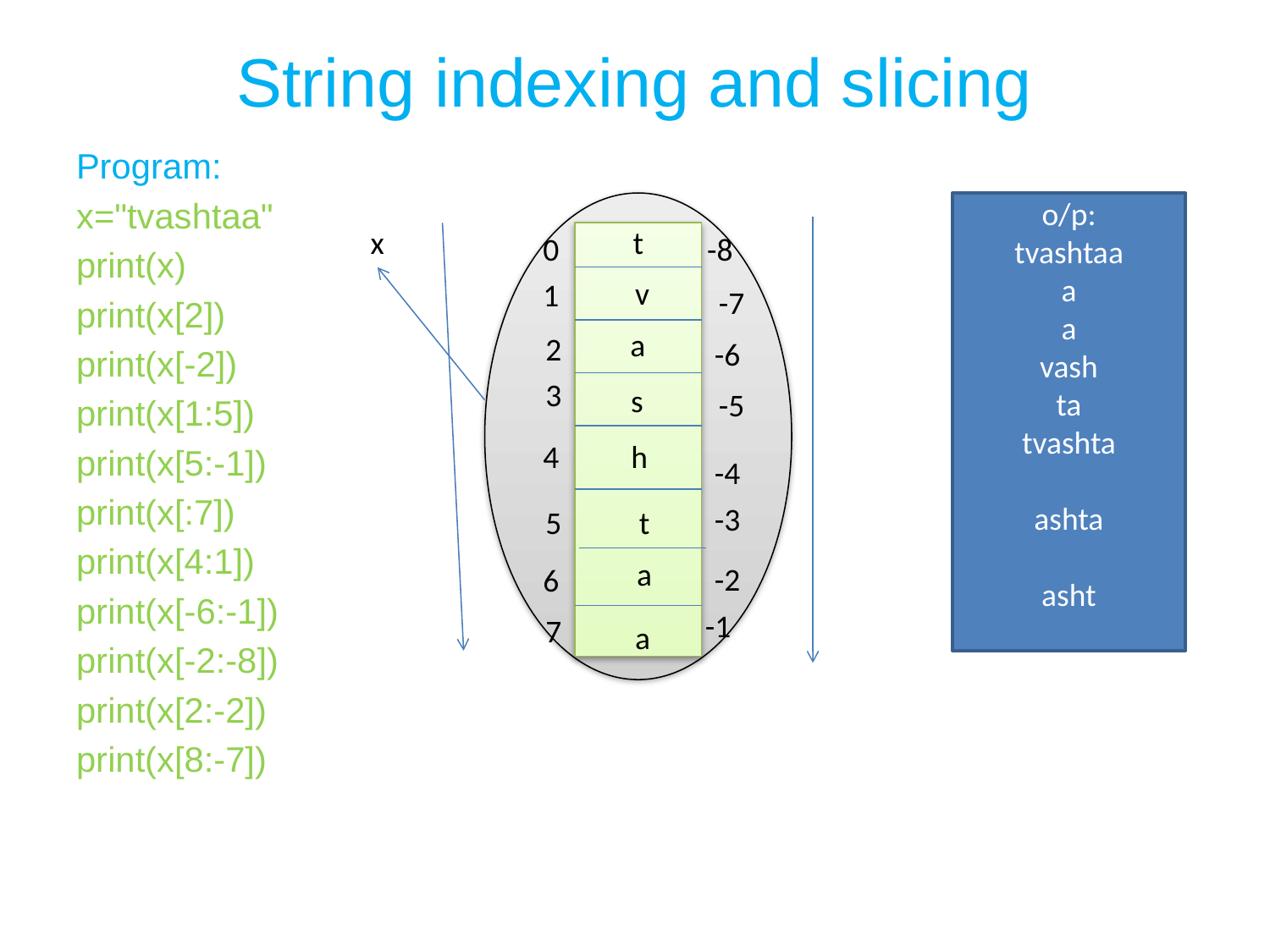

# String indexing and slicing
Program:
x="tvashtaa"
print(x)
print(x[2])
print(x[-2])
print(x[1:5])
print(x[5:-1])
print(x[:7])
print(x[4:1])
print(x[-6:-1])
print(x[-2:-8])
print(x[2:-2])
print(x[8:-7])

t

v
a
s
h
t
a
a
x
0
-8
1
-7
2
-6
3
-5
4
-4
-3
5
-2
6
-1
7
o/p:
tvashtaa
a
a
vash
ta
tvashta

ashta

asht